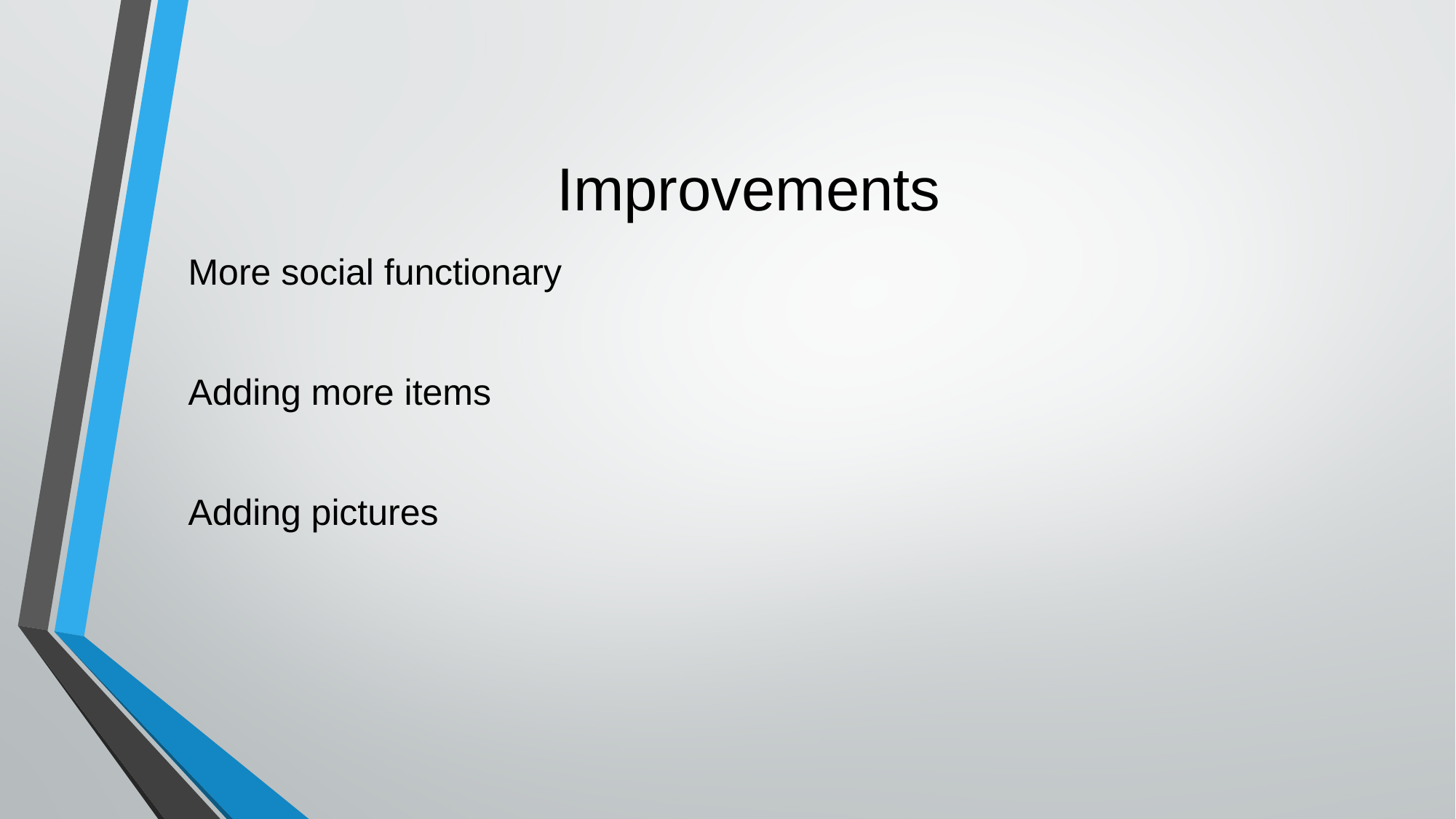

# Improvements
More social functionary

Adding more items

Adding pictures